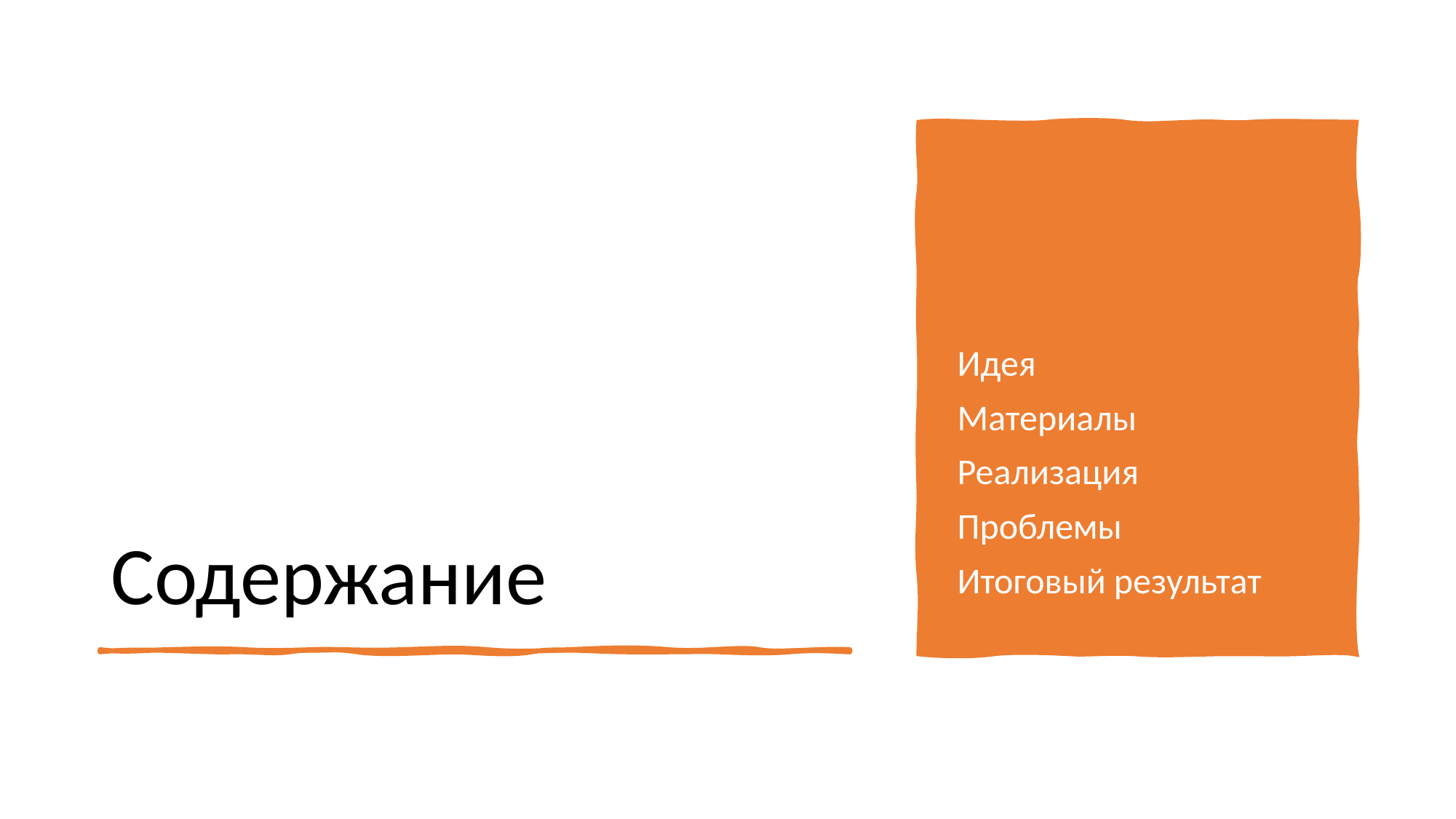

# Содержание
Идея
Материалы
Реализация
Проблемы
Итоговый результат